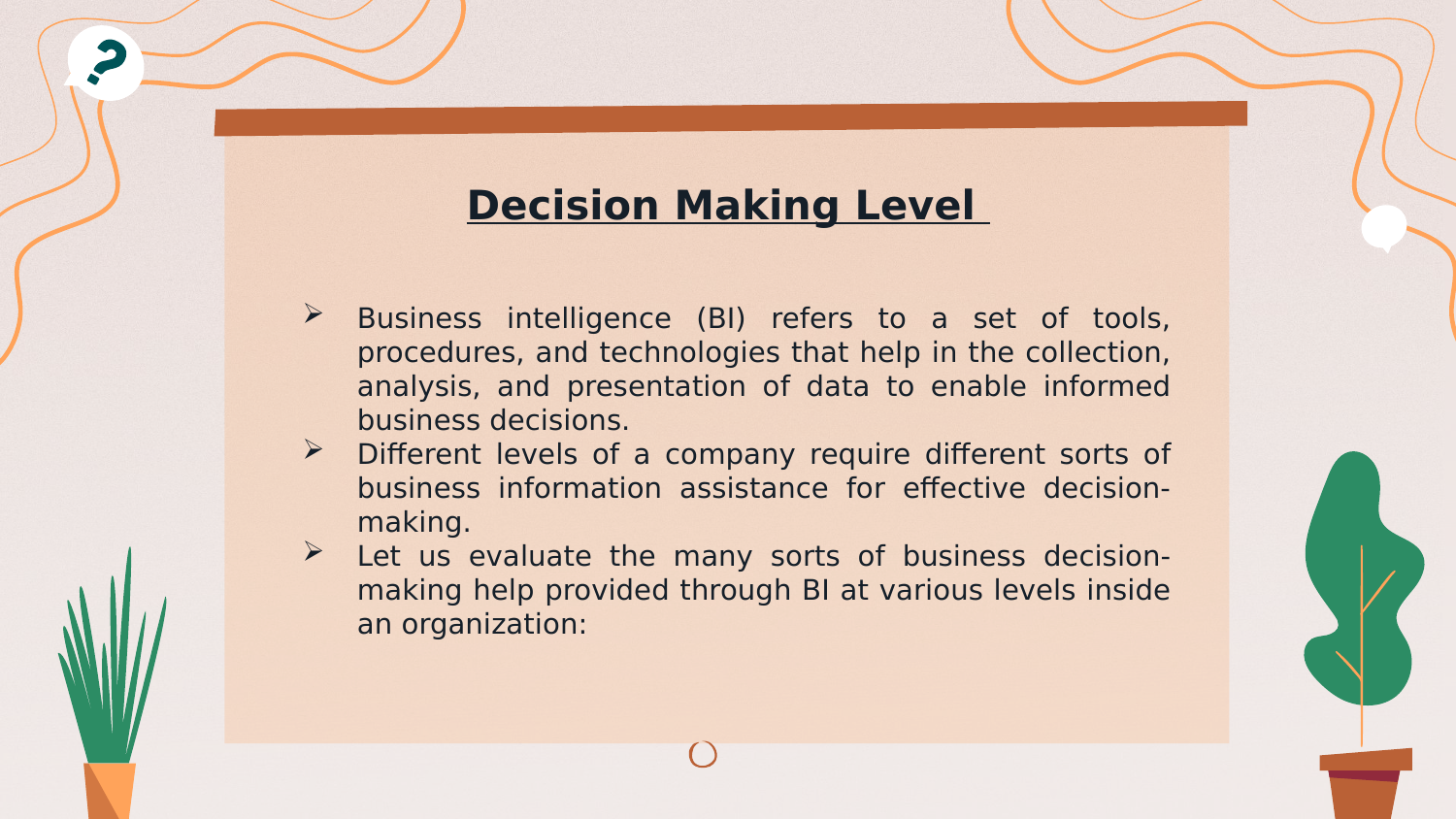

# Decision Making Level

Business intelligence (BI) refers to a set of tools, procedures, and technologies that help in the collection, analysis, and presentation of data to enable informed business decisions.
Different levels of a company require different sorts of business information assistance for effective decision-making.
Let us evaluate the many sorts of business decision-making help provided through BI at various levels inside an organization: